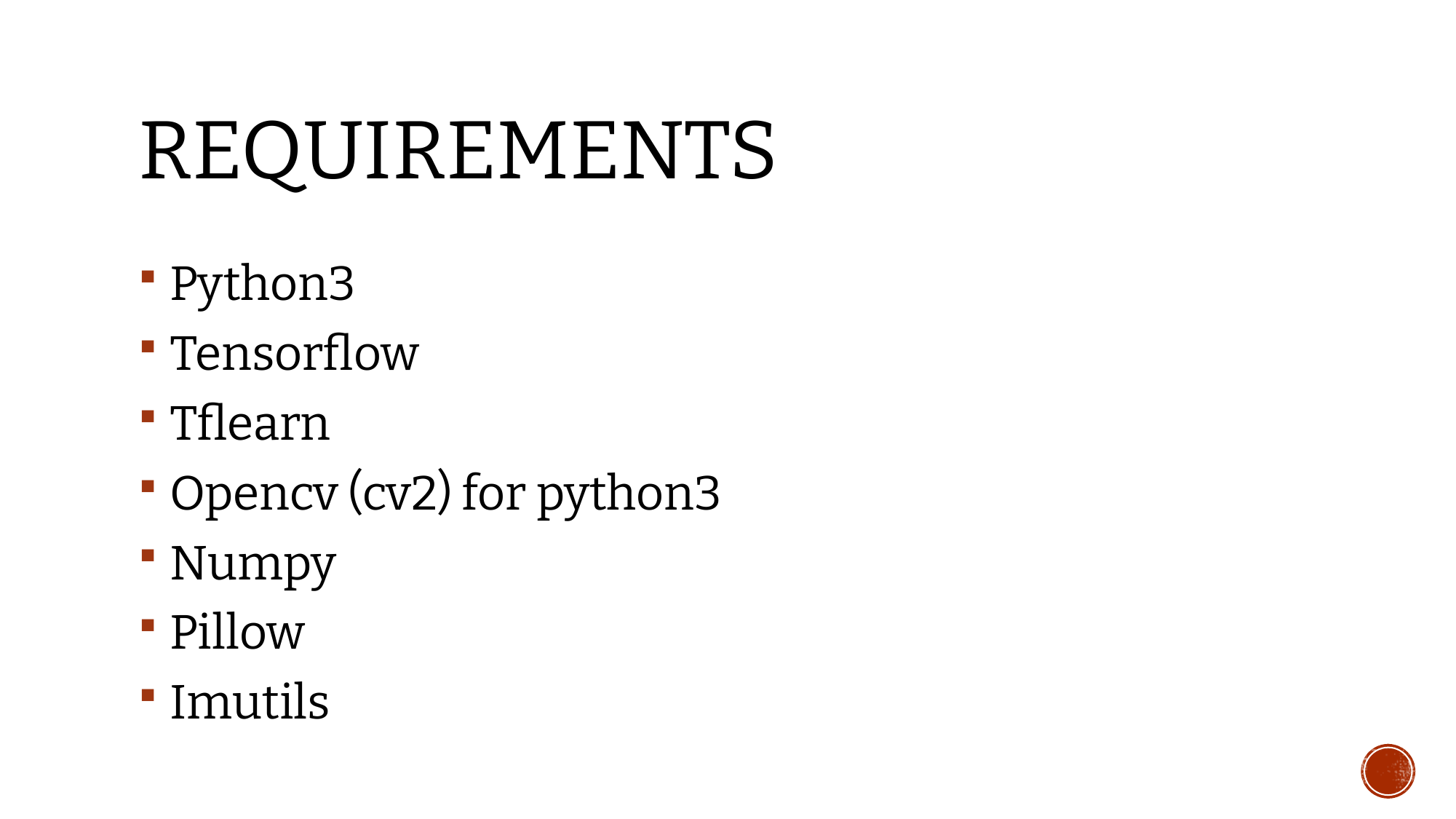

# Requirements
 Python3
 Tensorflow
 Tflearn
 Opencv (cv2) for python3
 Numpy
 Pillow
 Imutils